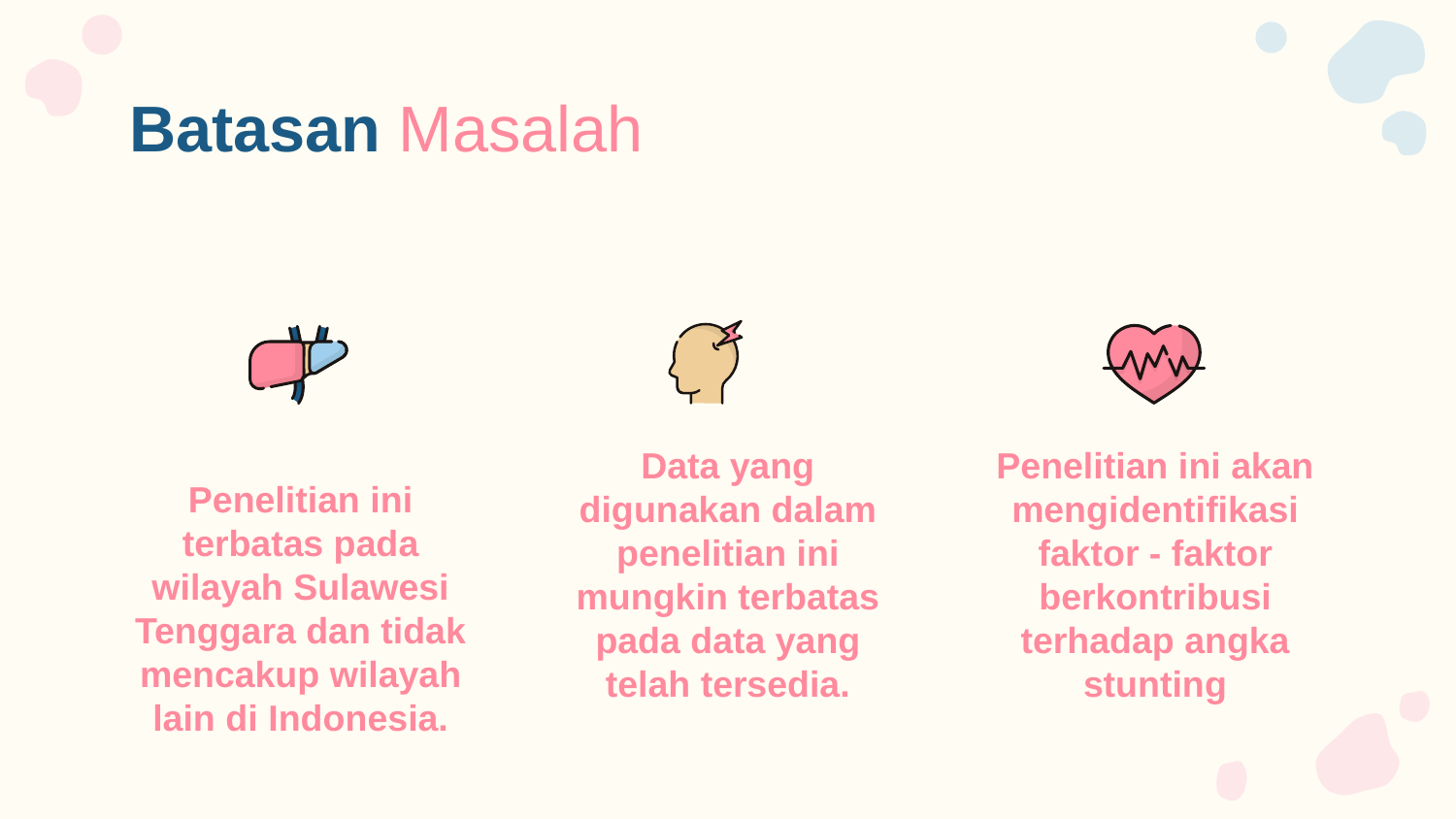

# Batasan Masalah

Penelitian ini terbatas pada wilayah Sulawesi Tenggara dan tidak mencakup wilayah lain di Indonesia.
Data yang digunakan dalam penelitian ini mungkin terbatas pada data yang telah tersedia.
Penelitian ini akan mengidentifikasi faktor - faktor berkontribusi terhadap angka stunting